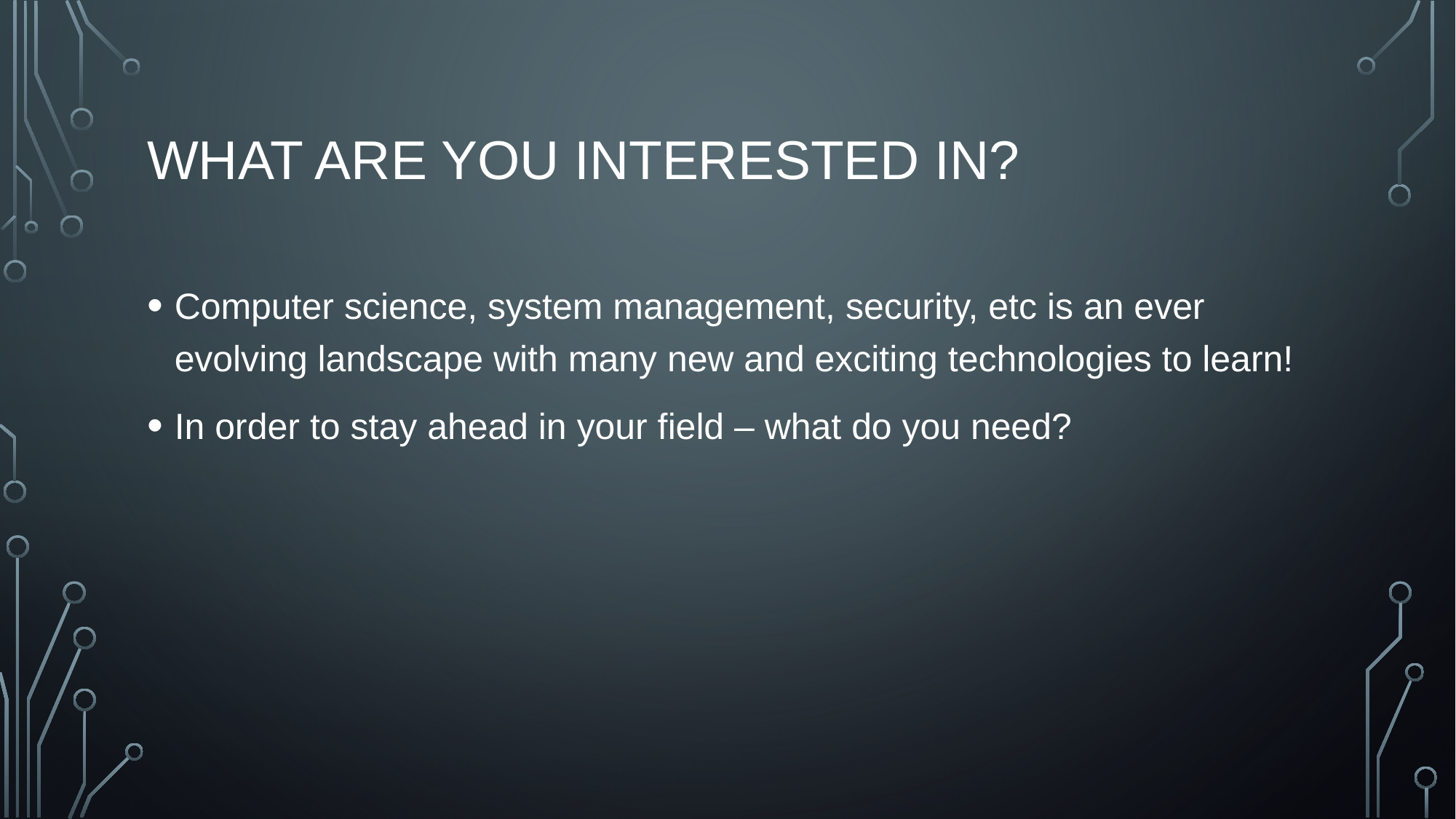

# What are you interested in?
Computer science, system management, security, etc is an ever evolving landscape with many new and exciting technologies to learn!
In order to stay ahead in your field – what do you need?